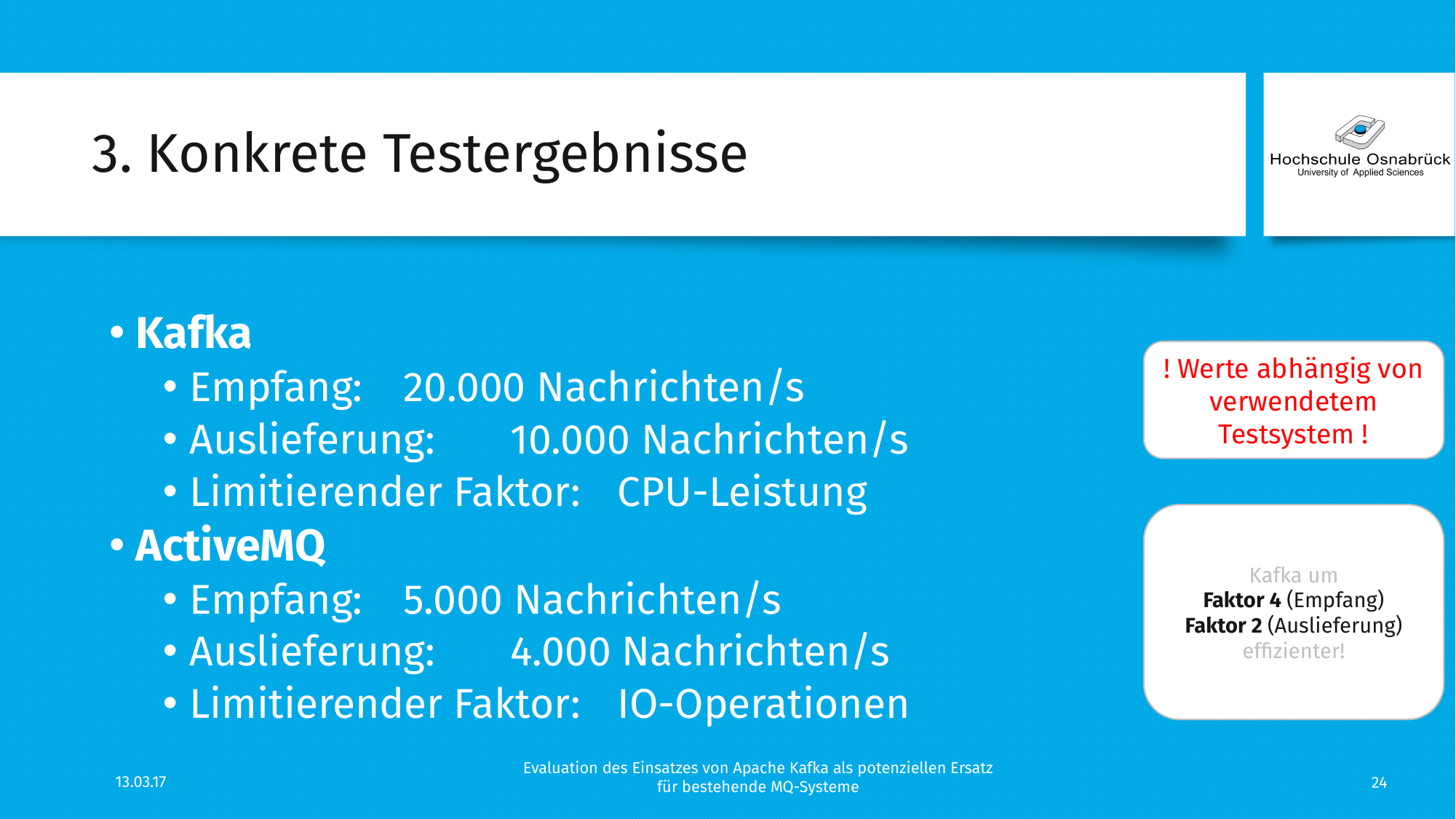

# 3. Konkrete Testergebnisse

Kafka
Empfang: 			20.000 Nachrichten/s
Auslieferung: 		10.000 Nachrichten/s
Limitierender Faktor: 	CPU-Leistung
ActiveMQ
Empfang:			5.000 Nachrichten/s
Auslieferung: 		4.000 Nachrichten/s
Limitierender Faktor: 	IO-Operationen

! Werte abhängig von verwendetem Testsystem !
Kafka um
Faktor 4 (Empfang)
Faktor 2 (Auslieferung)
effizienter!
Evaluation des Einsatzes von Apache Kafka als potenziellen Ersatz für bestehende MQ-Systeme
13.03.17
24